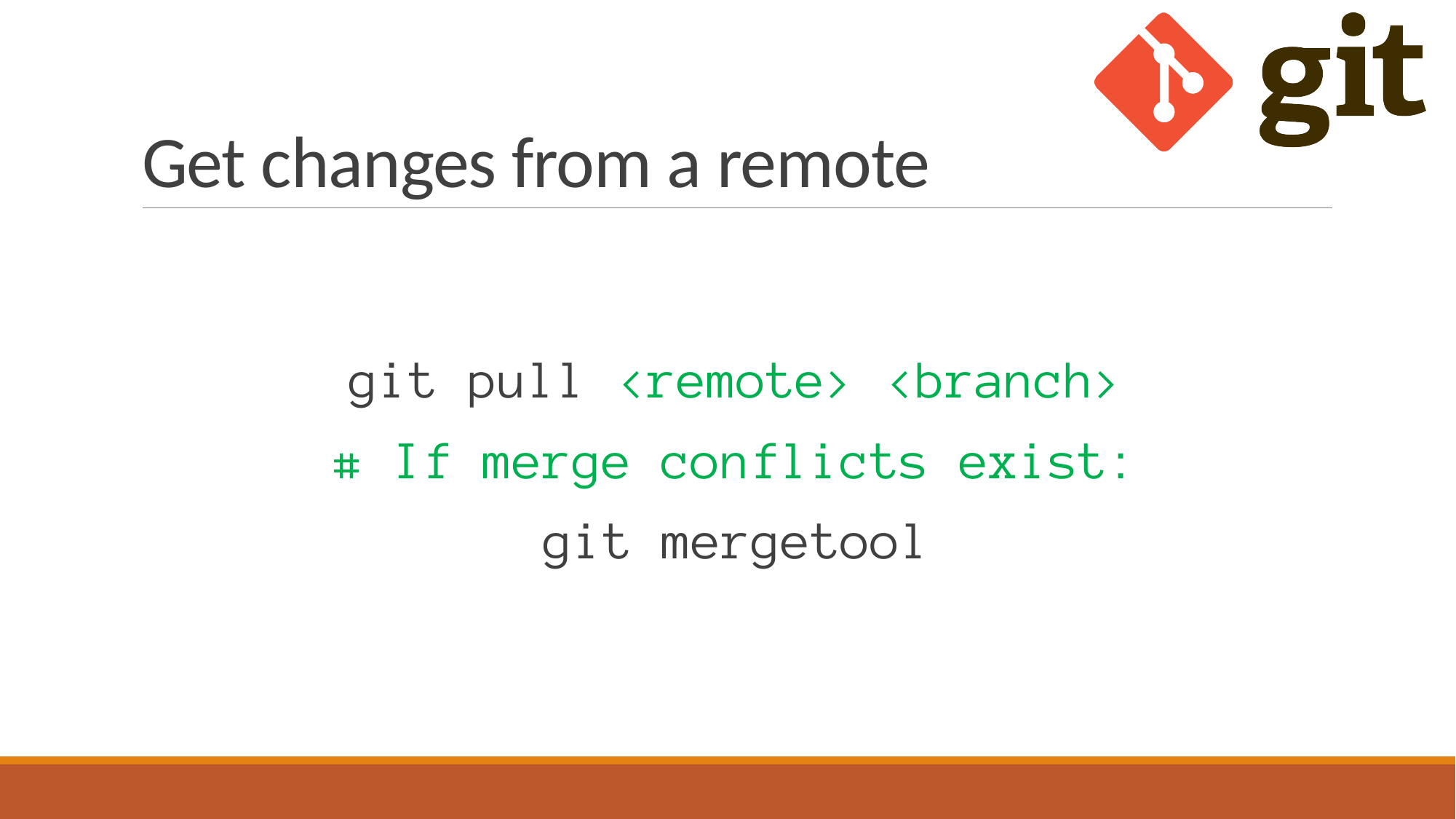

# Get changes from a remote
git pull <remote> <branch>
# If merge conflicts exist:
git mergetool